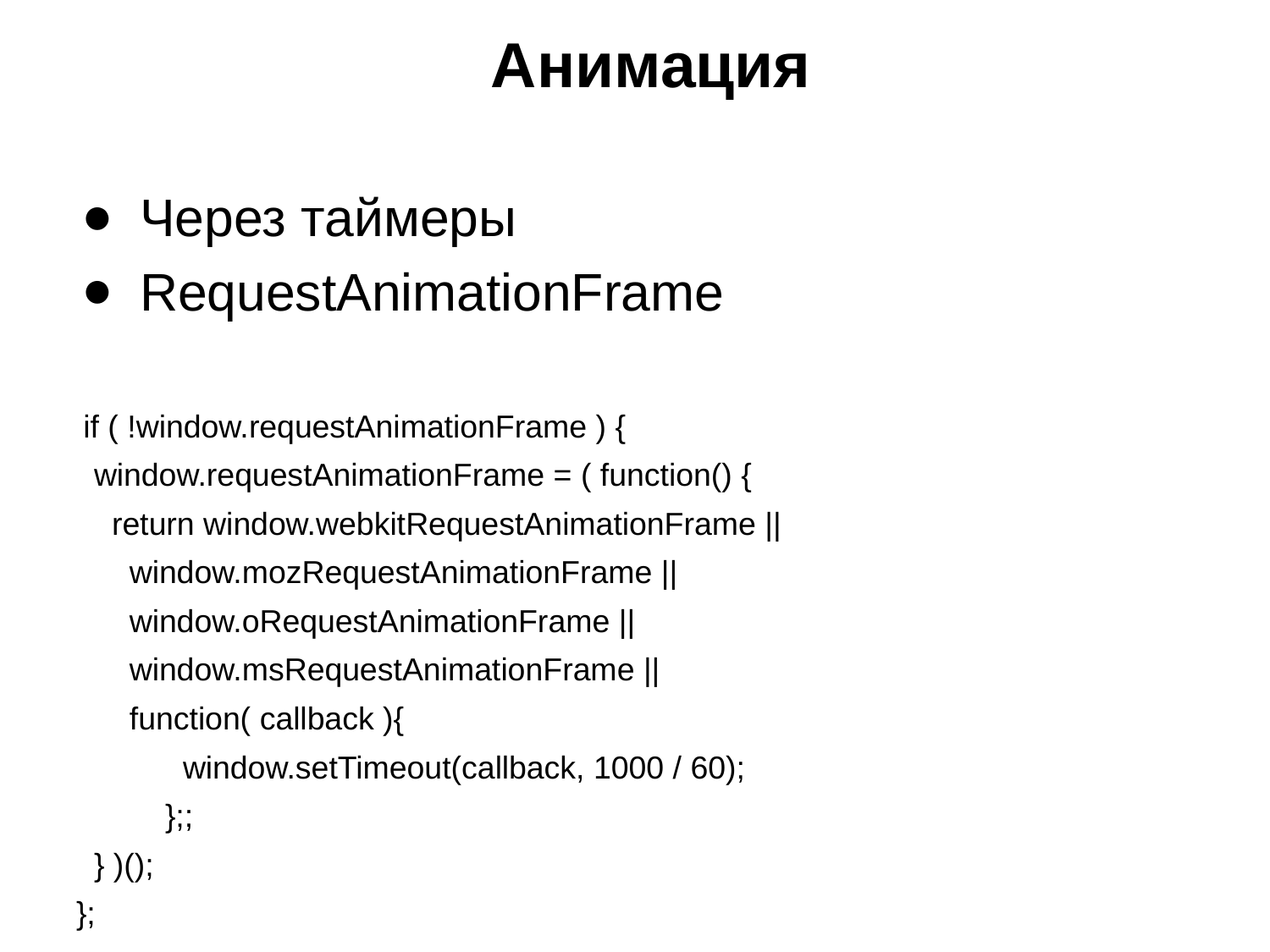

# Анимация
Через таймеры
RequestAnimationFrame

 if ( !window.requestAnimationFrame ) {
  window.requestAnimationFrame = ( function() {
    return window.webkitRequestAnimationFrame ||
      window.mozRequestAnimationFrame ||
      window.oRequestAnimationFrame ||
      window.msRequestAnimationFrame ||
      function( callback ){
            window.setTimeout(callback, 1000 / 60);
          };;
  } )();
};